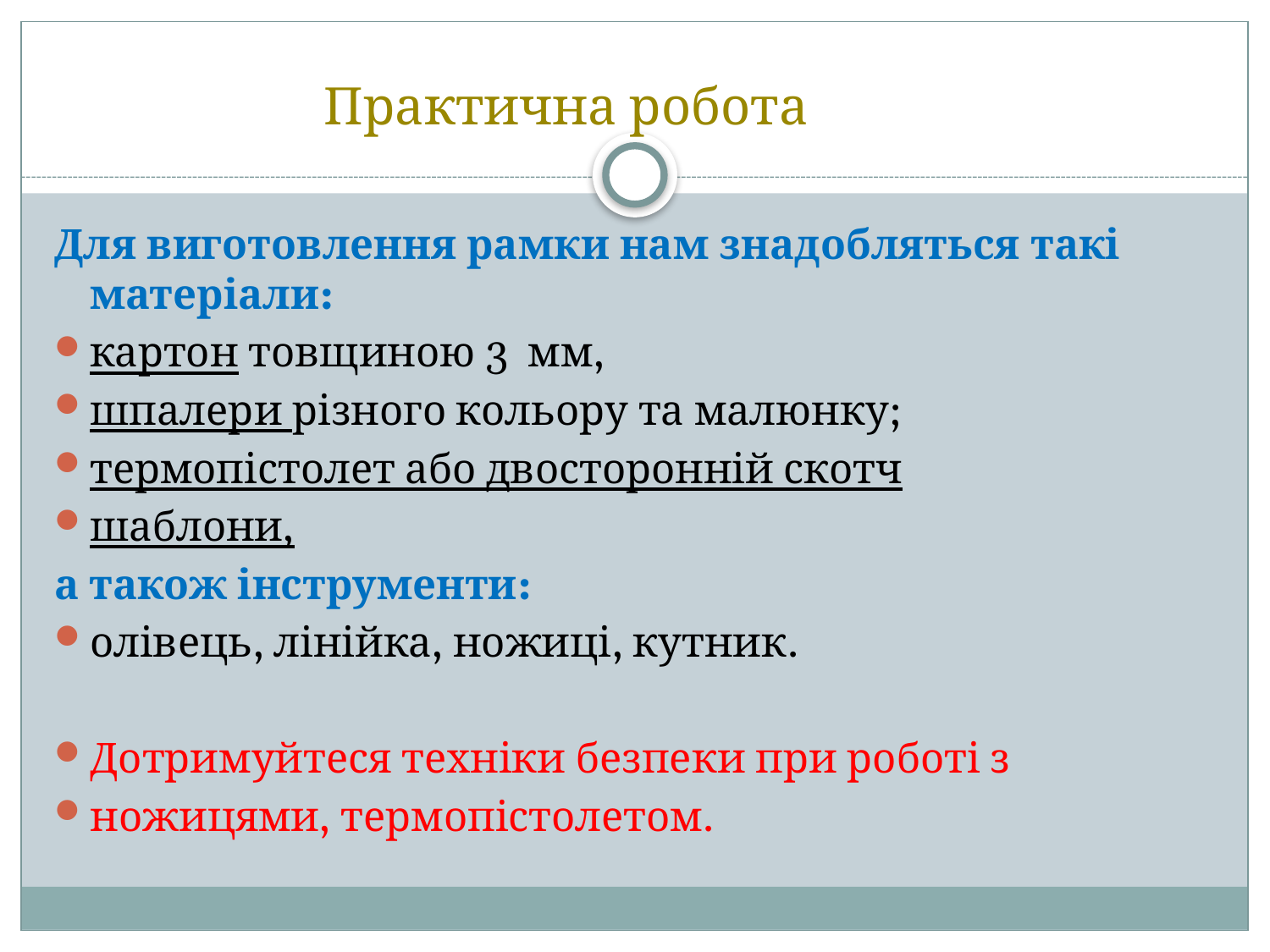

# Практична робота
Для виготовлення рамки нам знадобляться такі матеріали:
картон товщиною 3  мм,
шпалери різного кольору та малюнку;
термопістолет або двосторонній скотч
шаблони,
а також інструменти:
олівець, лінійка, ножиці, кутник.

Дотримуйтеся техніки безпеки при роботі з
ножицями, термопістолетом.